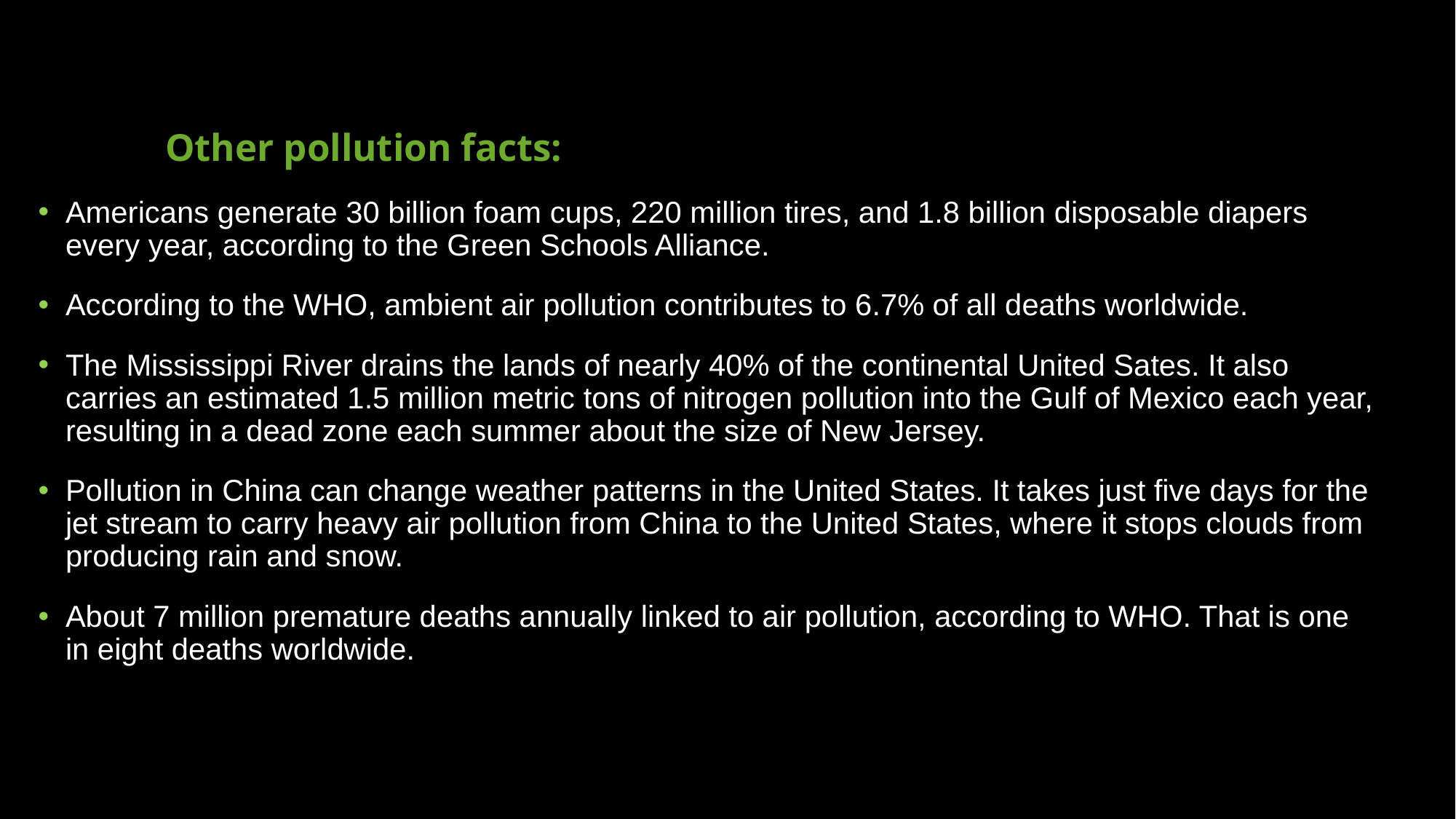

# Other pollution facts:
Americans generate 30 billion foam cups, 220 million tires, and 1.8 billion disposable diapers every year, according to the Green Schools Alliance.
According to the WHO, ambient air pollution contributes to 6.7% of all deaths worldwide.
The Mississippi River drains the lands of nearly 40% of the continental United Sates. It also carries an estimated 1.5 million metric tons of nitrogen pollution into the Gulf of Mexico each year, resulting in a dead zone each summer about the size of New Jersey.
Pollution in China can change weather patterns in the United States. It takes just five days for the jet stream to carry heavy air pollution from China to the United States, where it stops clouds from producing rain and snow.
About 7 million premature deaths annually linked to air pollution, according to WHO. That is one in eight deaths worldwide.